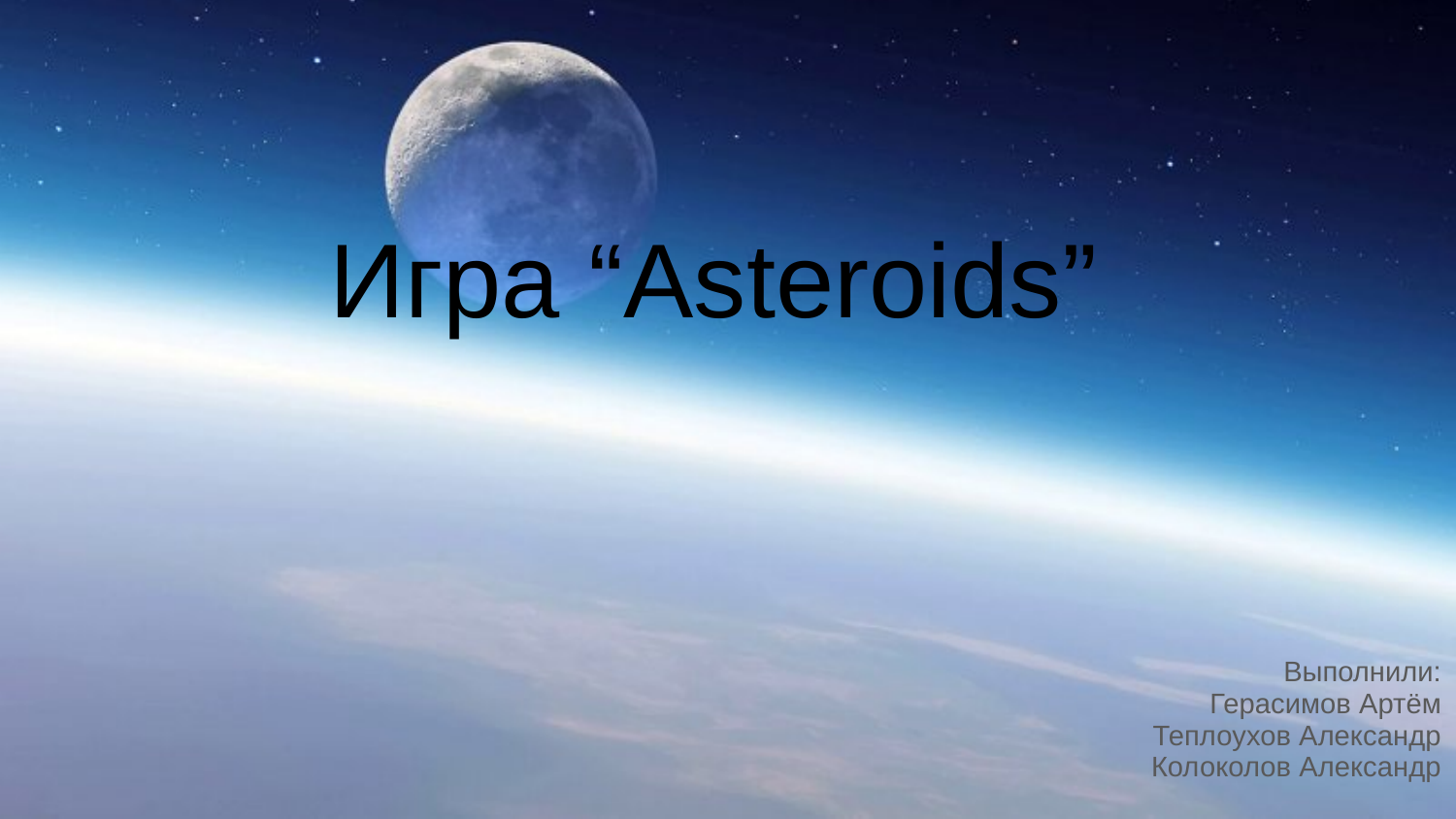

# Игра “Asteroids”
Выполнили:
Герасимов Артём
Теплоухов Александр
Колоколов Александр